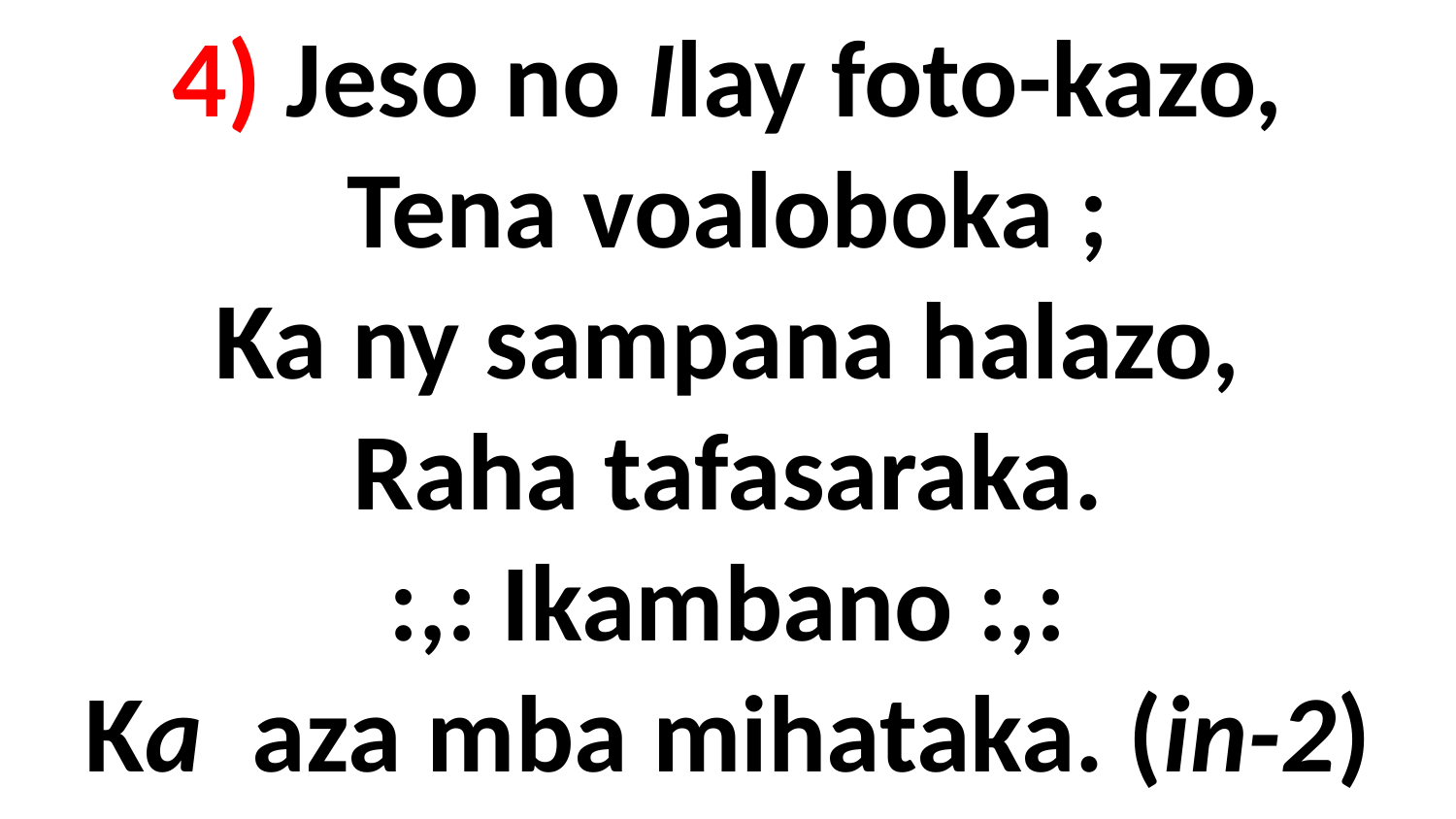

# 4) Jeso no Ilay foto-kazo, Tena voaloboka ; Ka ny sampana halazo, Raha tafasaraka. :,: Ikambano :,: Ka  aza mba mihataka. (in-2)